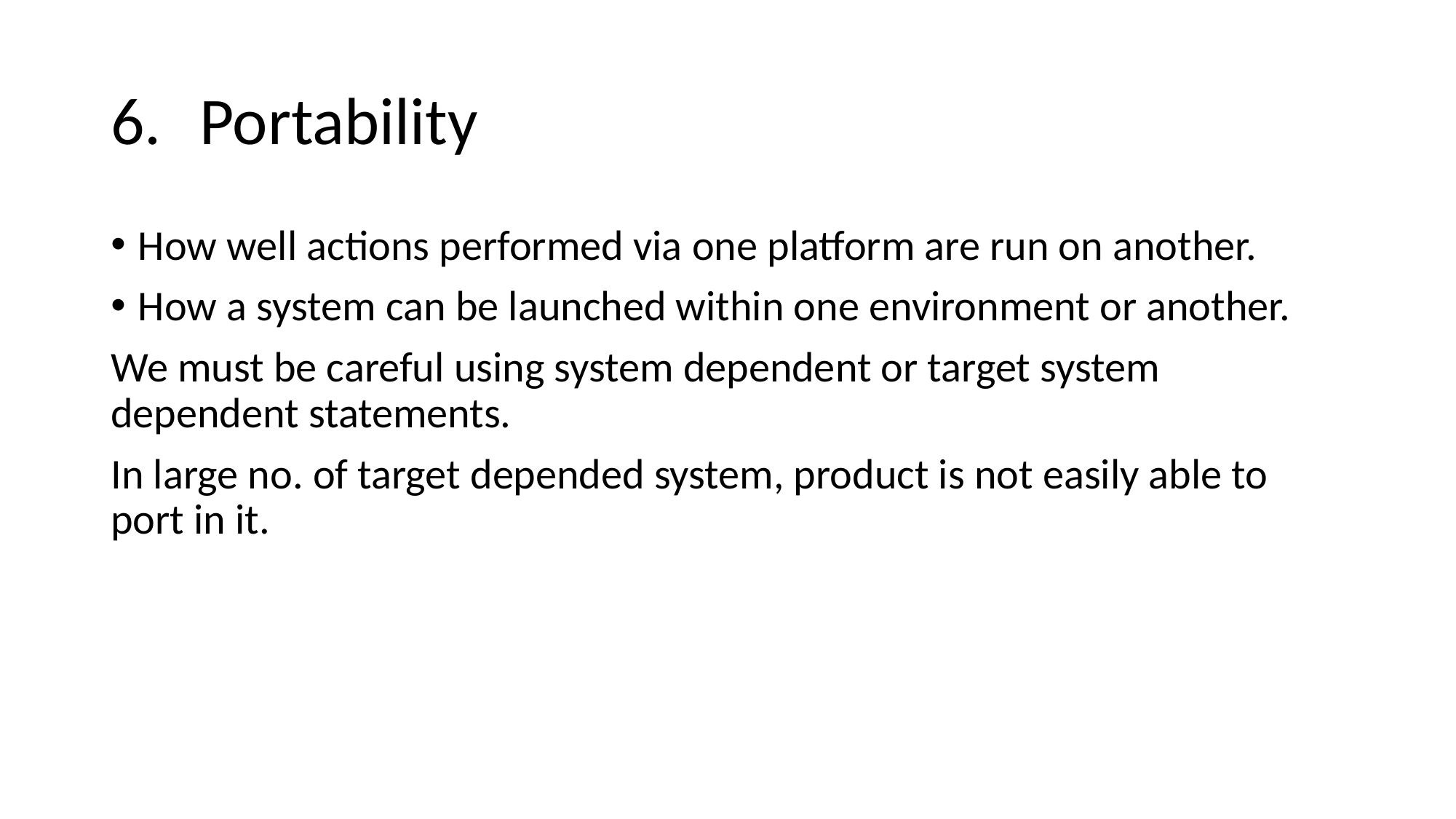

# Portability
How well actions performed via one platform are run on another.
How a system can be launched within one environment or another.
We must be careful using system dependent or target system dependent statements.
In large no. of target depended system, product is not easily able to port in it.